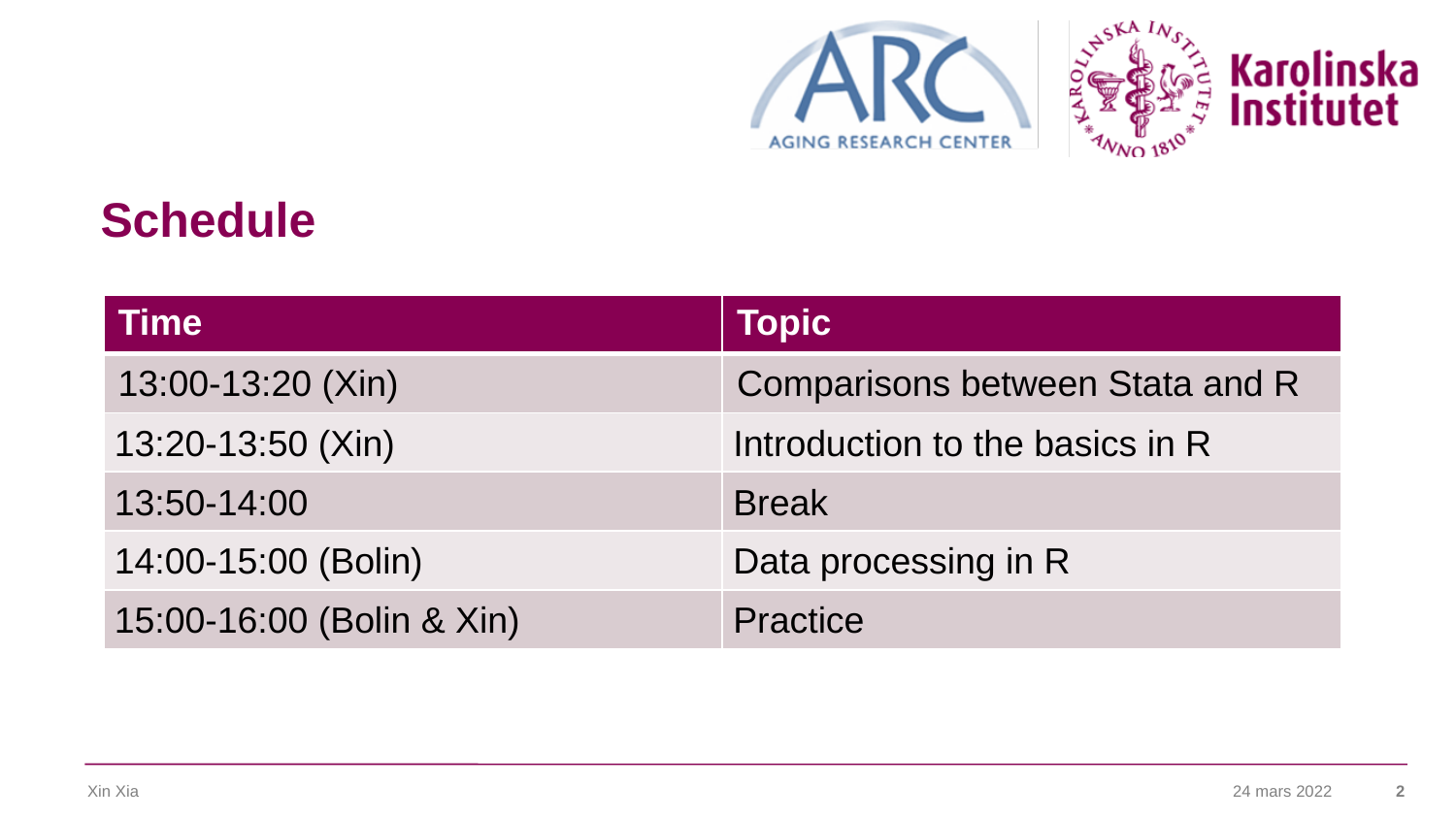

# Schedule
| Time | Topic |
| --- | --- |
| 13:00-13:20 (Xin) | Comparisons between Stata and R |
| 13:20-13:50 (Xin) | Introduction to the basics in R |
| 13:50-14:00 | Break |
| 14:00-15:00 (Bolin) | Data processing in R |
| 15:00-16:00 (Bolin & Xin) | Practice |
Xin Xia
24 mars 2022
2